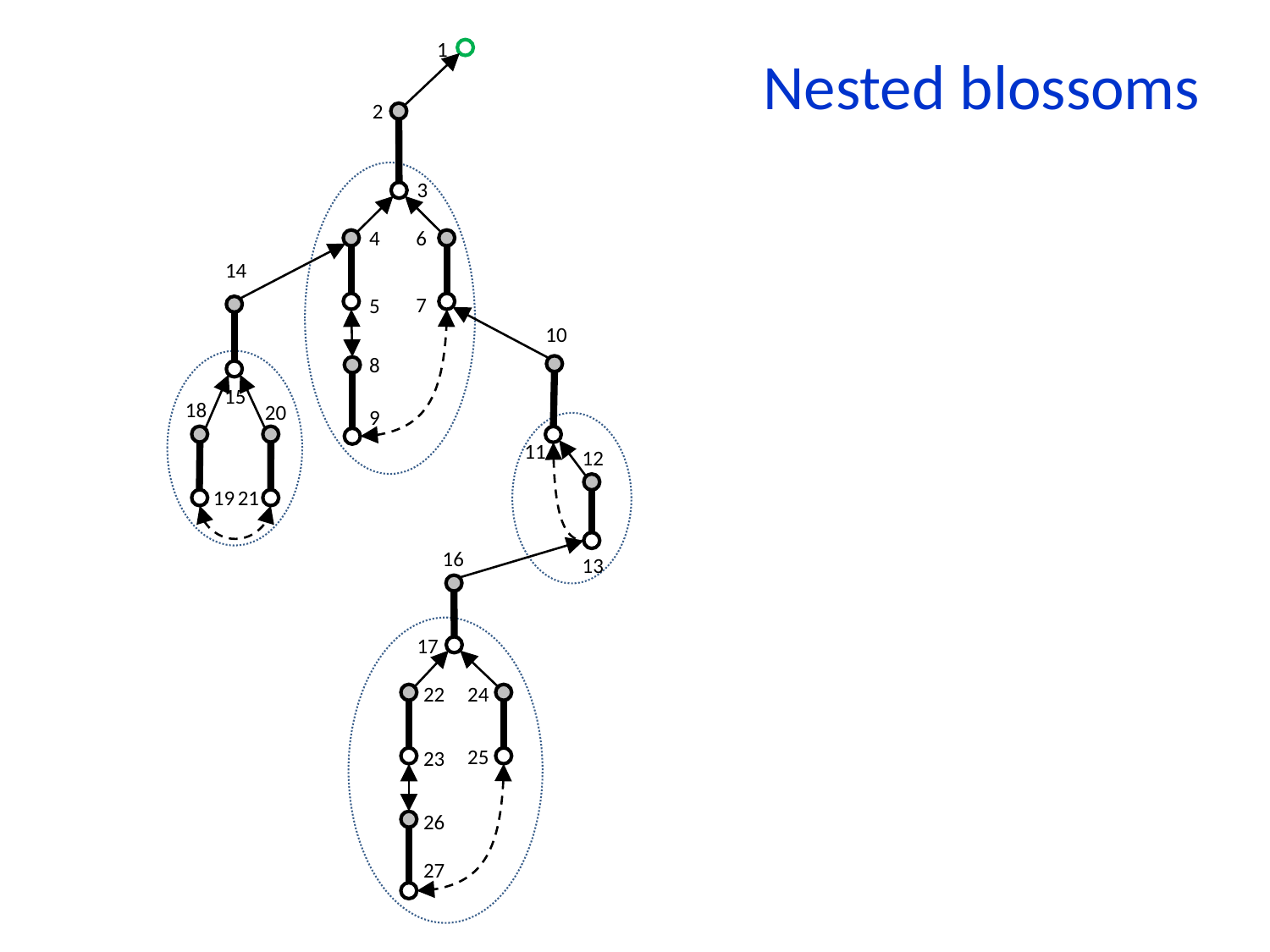

1

Nested blossoms
2

3

4

5
6

7

14

15
10

11
8

9

18

19

20

12

13
21

16

17

22

23

24

25

26

27